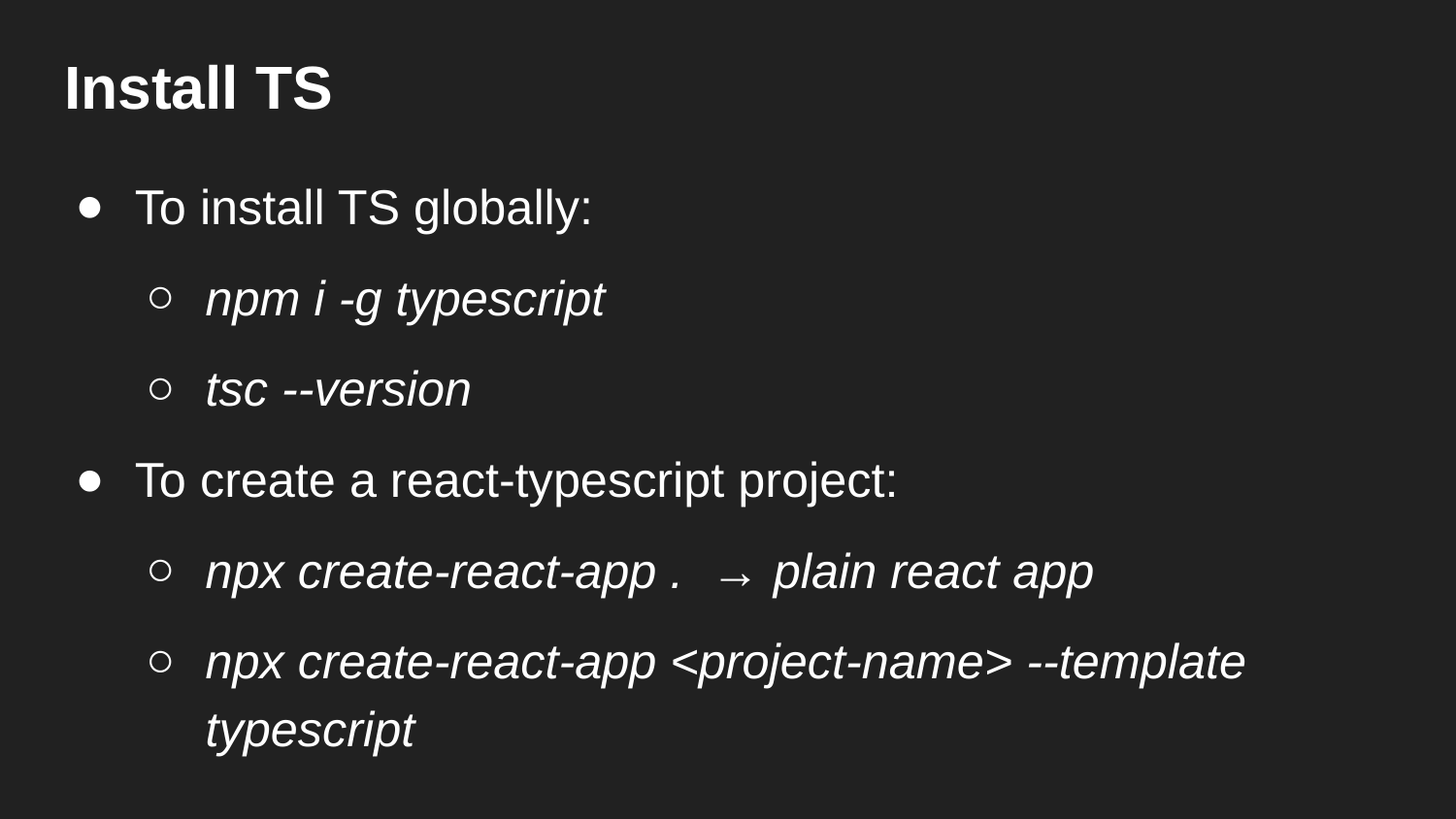

# Install TS
To install TS globally:
npm i -g typescript
tsc --version
To create a react-typescript project:
npx create-react-app .  → plain react app
npx create-react-app <project-name> --template typescript